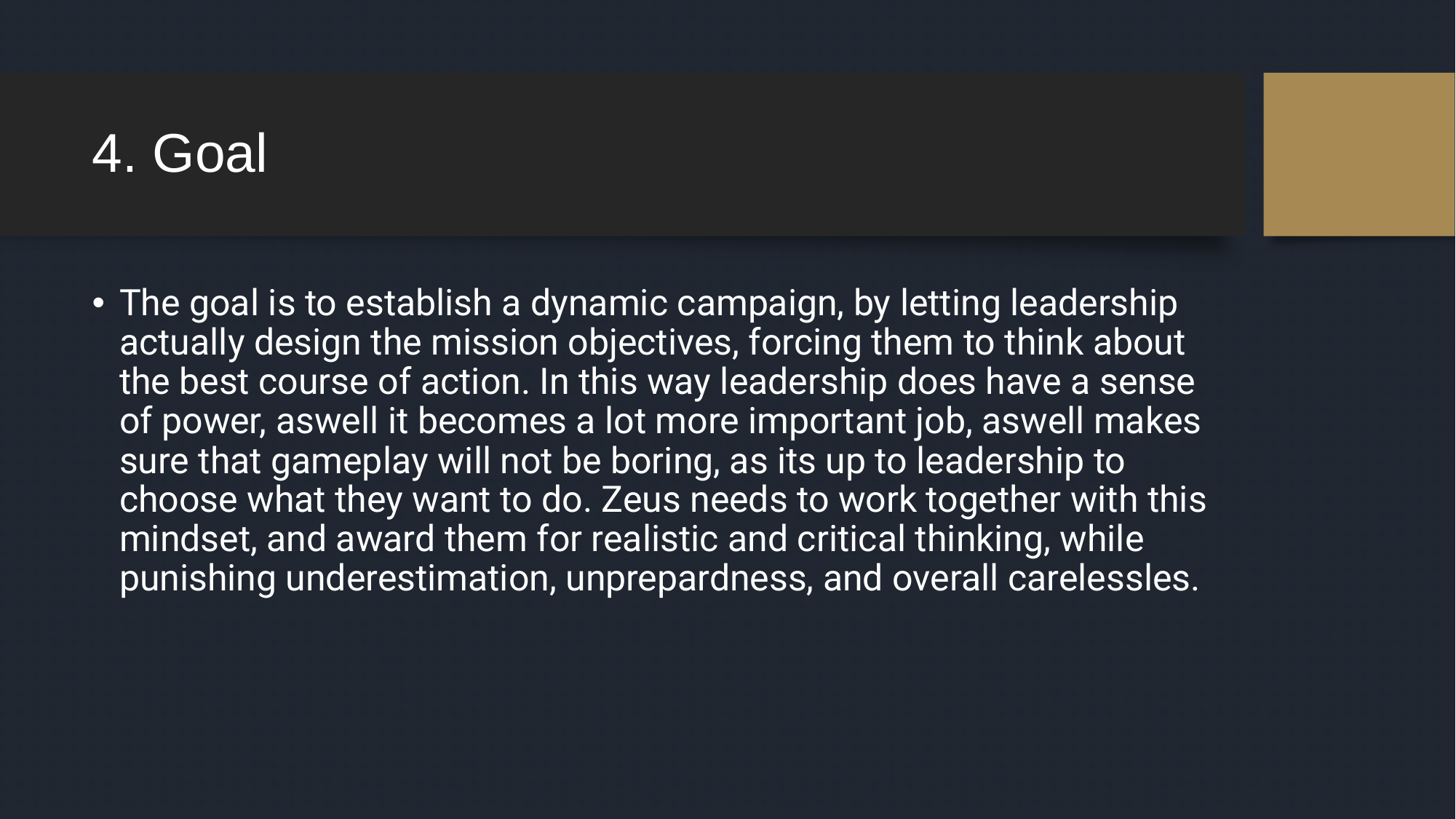

# 4. Goal
The goal is to establish a dynamic campaign, by letting leadership actually design the mission objectives, forcing them to think about the best course of action. In this way leadership does have a sense of power, aswell it becomes a lot more important job, aswell makes sure that gameplay will not be boring, as its up to leadership to choose what they want to do. Zeus needs to work together with this mindset, and award them for realistic and critical thinking, while punishing underestimation, unprepardness, and overall carelessles.